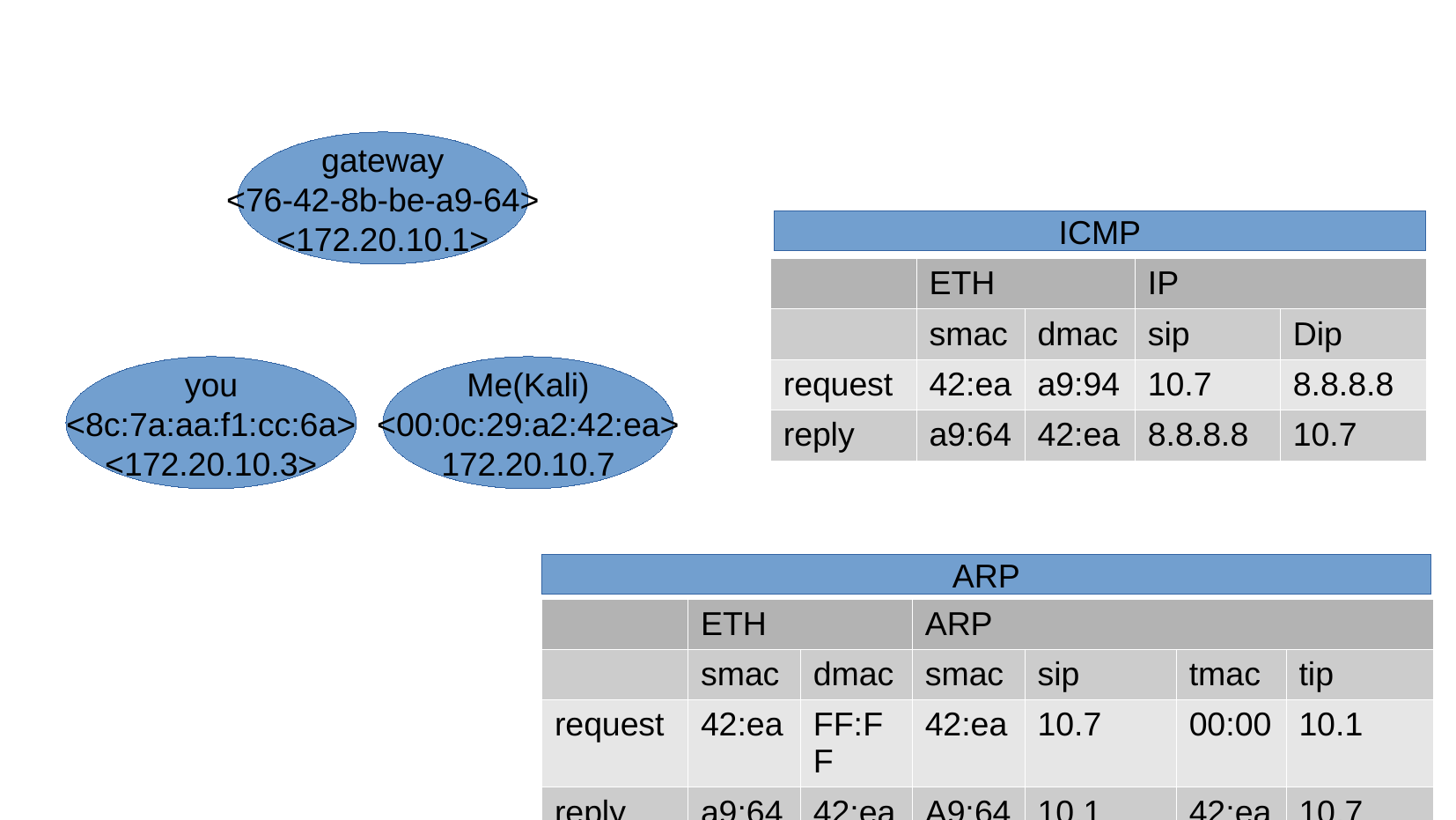

gateway
<76-42-8b-be-a9-64>
<172.20.10.1>
ICMP
|  | ETH |  | IP |  |
| --- | --- | --- | --- | --- |
|  | smac | dmac | sip | Dip |
| request | 42:ea | a9:94 | 10.7 | 8.8.8.8 |
| reply | a9:64 | 42:ea | 8.8.8.8 | 10.7 |
you
<8c:7a:aa:f1:cc:6a>
<172.20.10.3>
Me(Kali)
<00:0c:29:a2:42:ea>
172.20.10.7
ARP
|  | ETH |  | ARP |  |  |  |
| --- | --- | --- | --- | --- | --- | --- |
|  | smac | dmac | smac | sip | tmac | tip |
| request | 42:ea | FF:FF | 42:ea | 10.7 | 00:00 | 10.1 |
| reply | a9:64 | 42:ea | A9:64 | 10.1 | 42:ea | 10.7 |